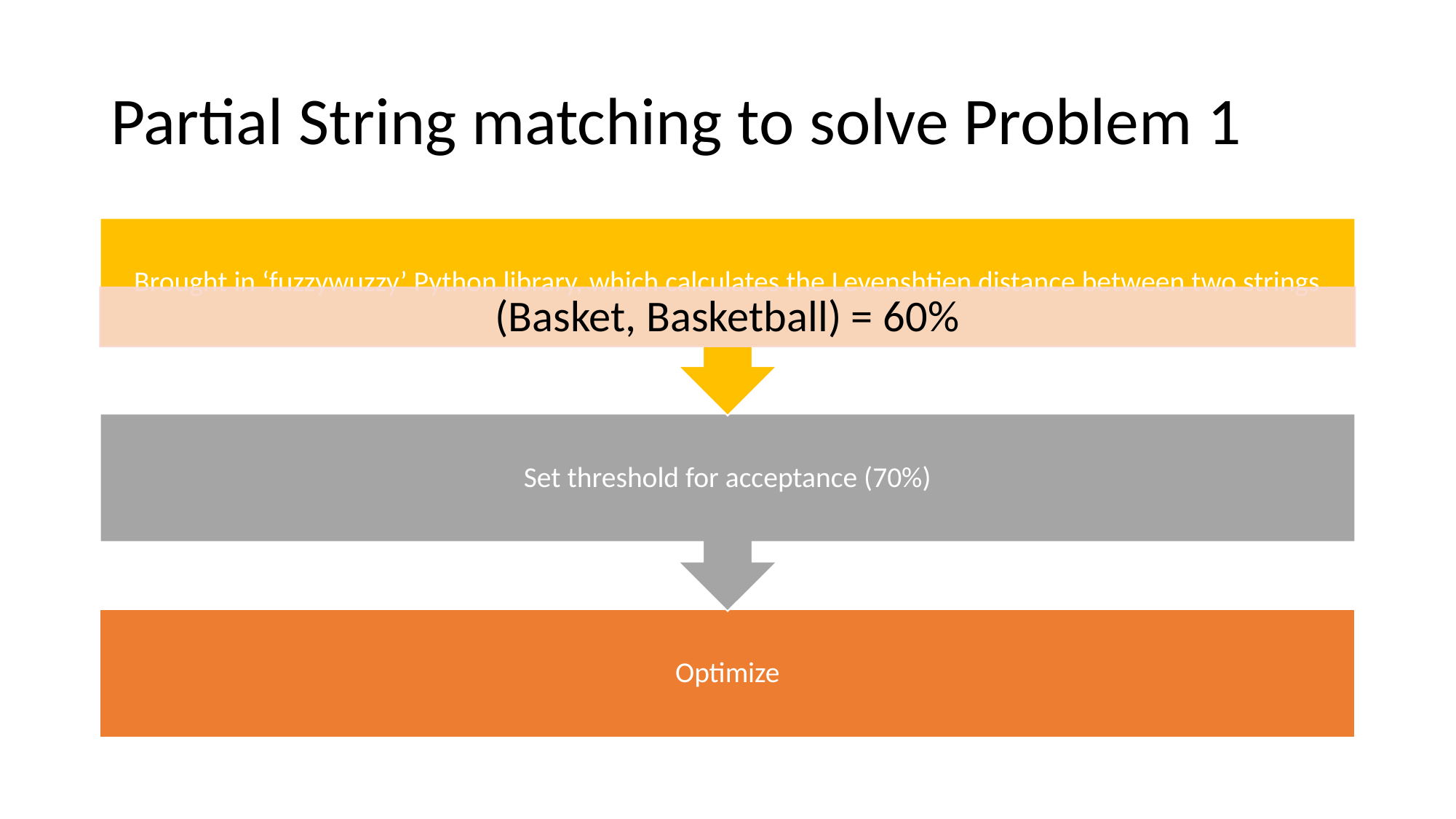

# Partial String matching to solve Problem 1
Optimize
Set threshold for acceptance (70%)
Brought in ‘fuzzywuzzy’ Python library, which calculates the Levenshtien distance between two strings
(Basket, Basketball) = 60%